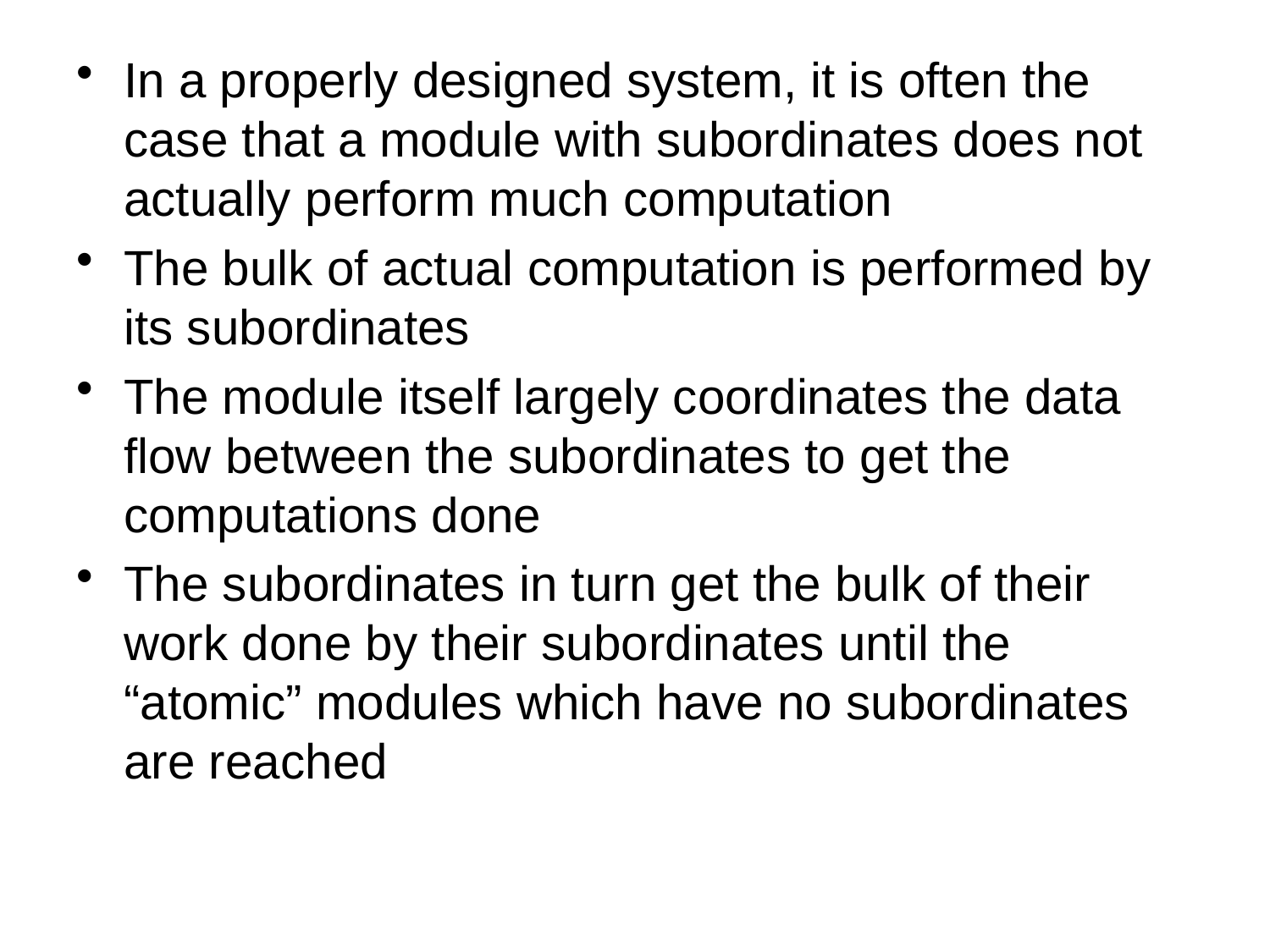

In a properly designed system, it is often the case that a module with subordinates does not actually perform much computation
The bulk of actual computation is performed by its subordinates
The module itself largely coordinates the data flow between the subordinates to get the computations done
The subordinates in turn get the bulk of their work done by their subordinates until the “atomic” modules which have no subordinates are reached